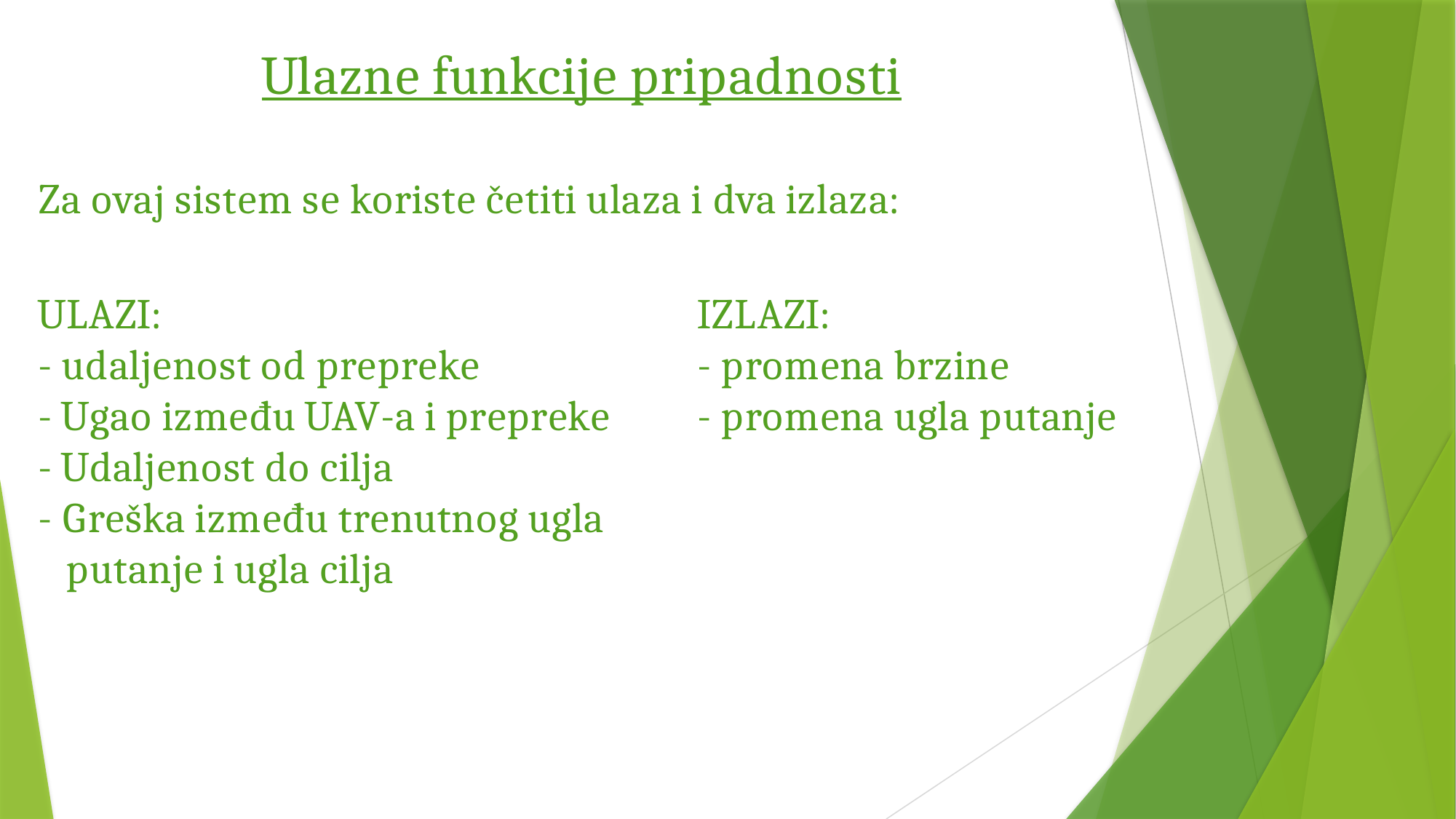

Ulazne funkcije pripadnosti

Za ovaj sistem se koriste četiti ulaza i dva izlaza:

ULAZI:
- udaljenost od prepreke
- Ugao između UAV-a i prepreke
- Udaljenost do cilja
- Greška između trenutnog ugla
   putanje i ugla cilja

IZLAZI:
- promena brzine
- promena ugla putanje